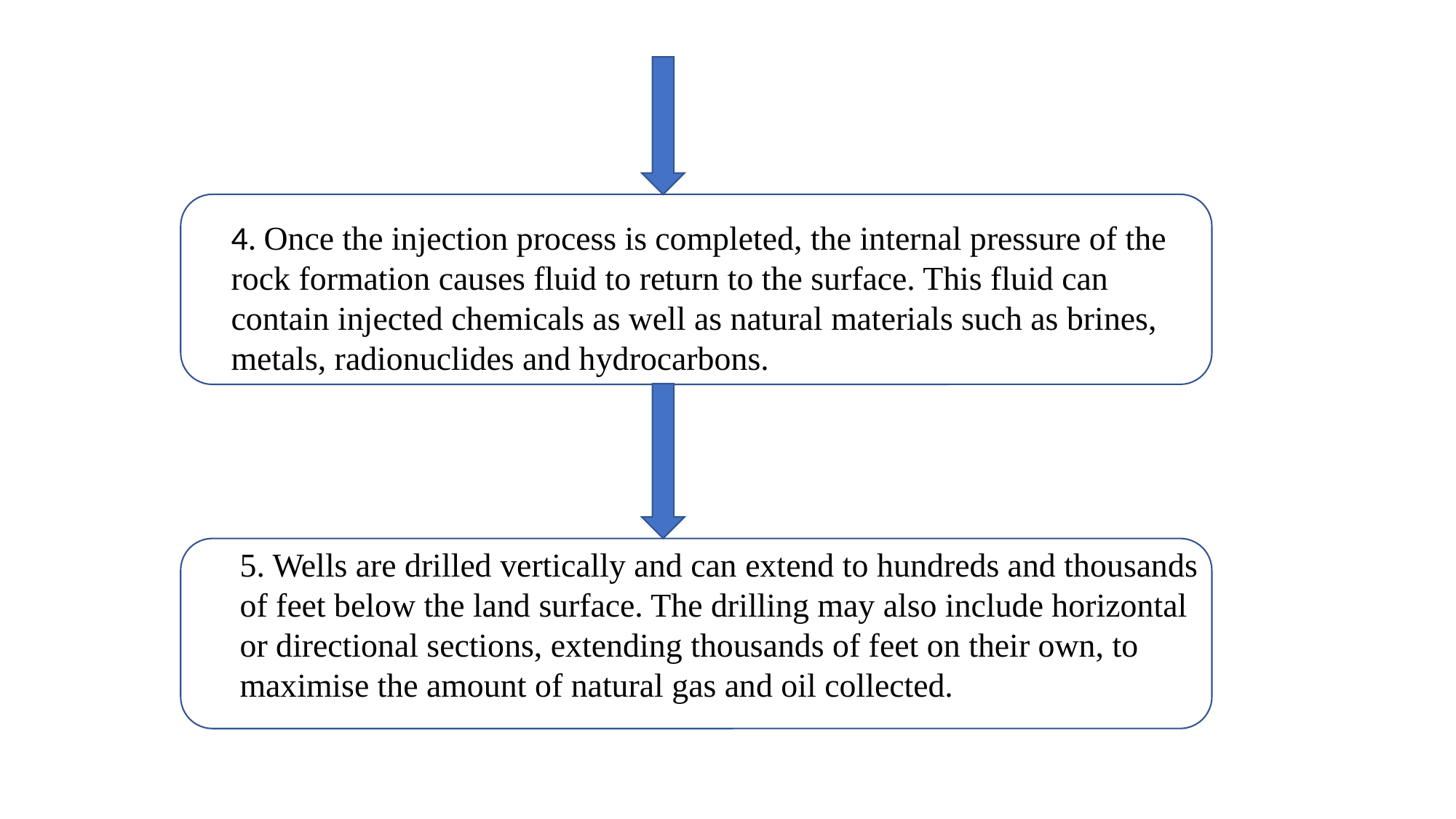

4. Once the injection process is completed, the internal pressure of the rock formation causes fluid to return to the surface. This fluid can contain injected chemicals as well as natural materials such as brines, metals, radionuclides and hydrocarbons.

5. Wells are drilled vertically and can extend to hundreds and thousands of feet below the land surface. The drilling may also include horizontal or directional sections, extending thousands of feet on their own, to maximise the amount of natural gas and oil collected.